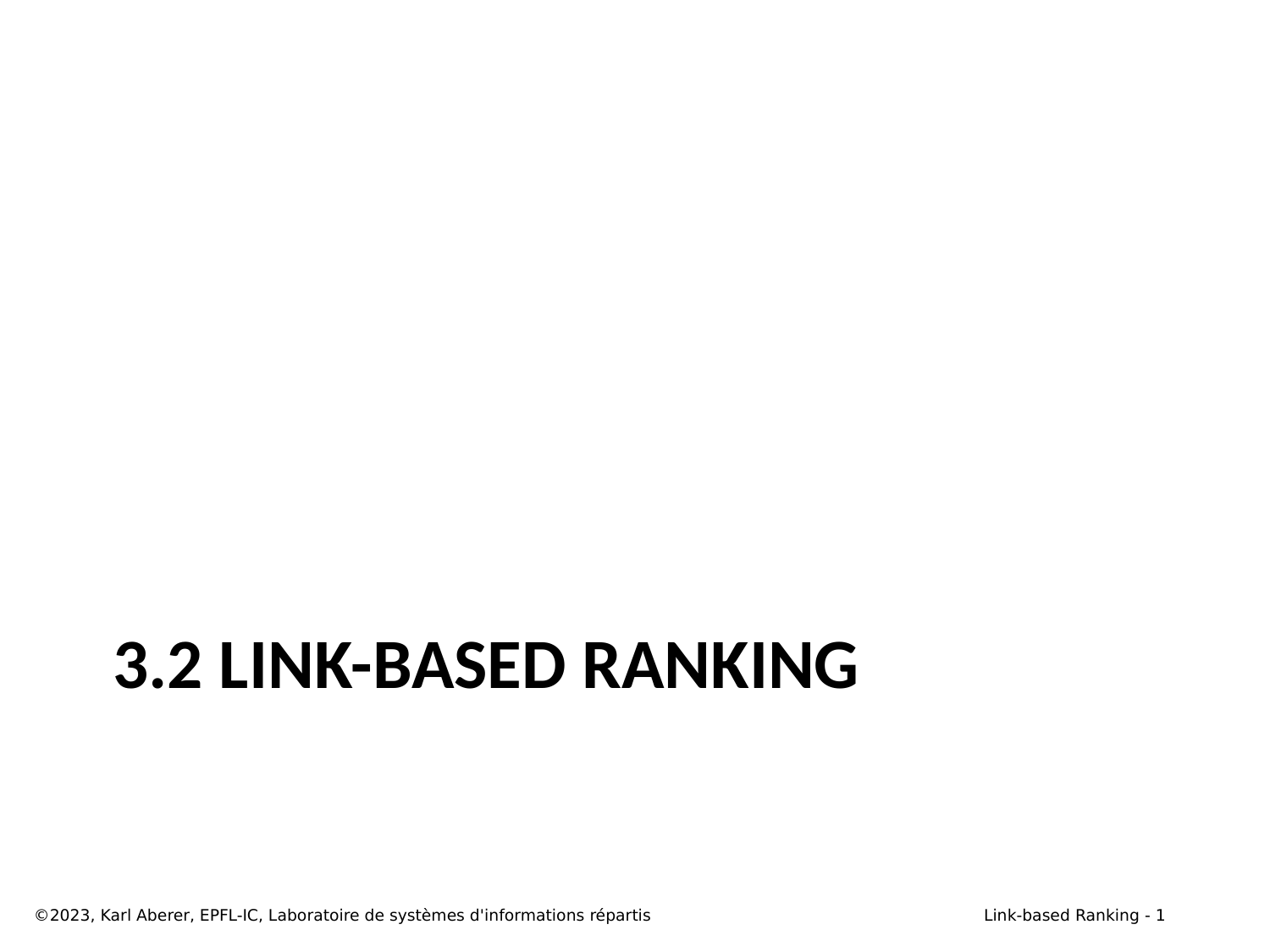

# 3.2 Link-Based Ranking
©2023, Karl Aberer, EPFL-IC, Laboratoire de systèmes d'informations répartis